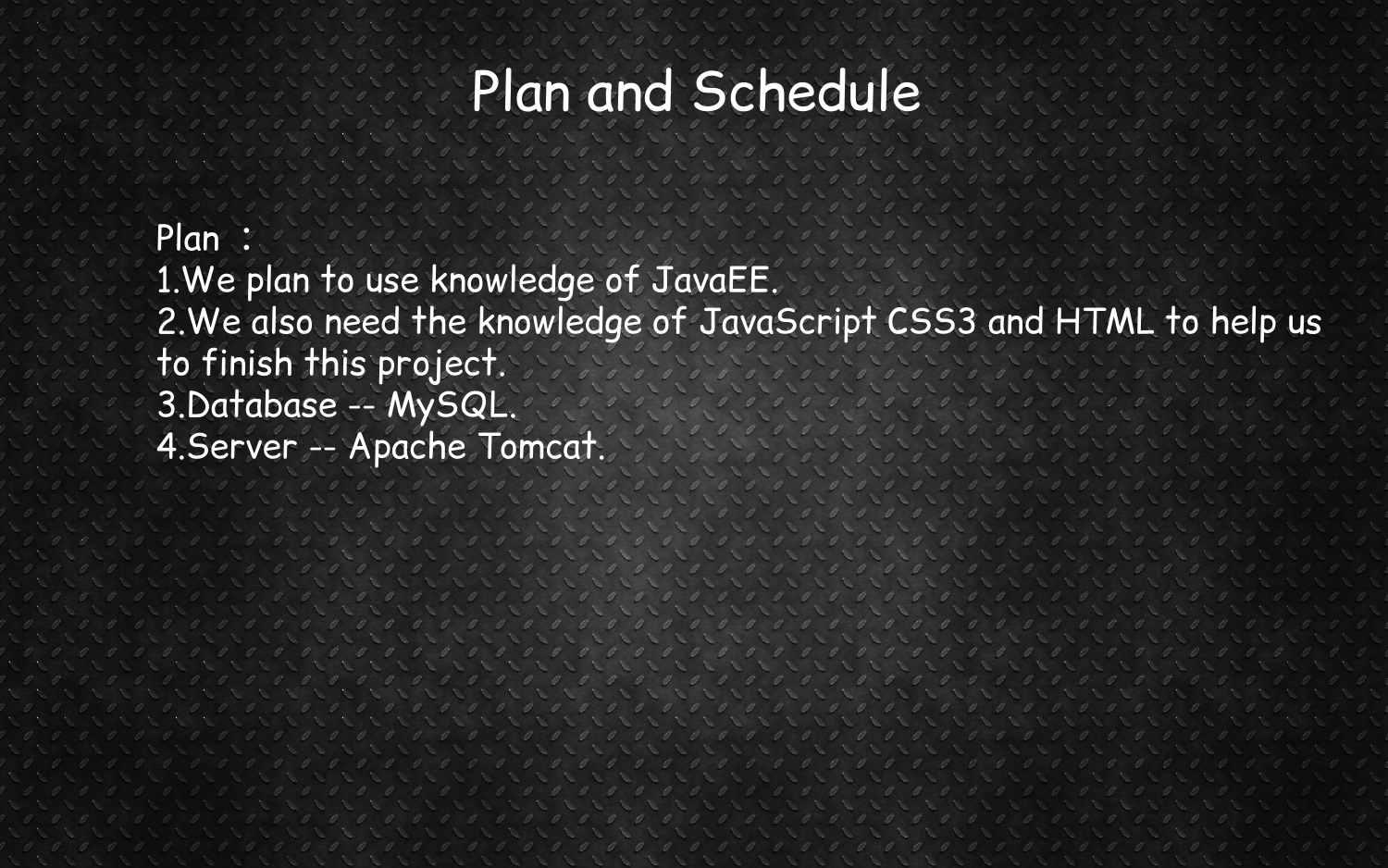

Plan and Schedule
Plan ：
1.We plan to use knowledge of JavaEE.
2.We also need the knowledge of JavaScript CSS3 and HTML to help us to finish this project.
3.Database -- MySQL.
4.Server -- Apache Tomcat.